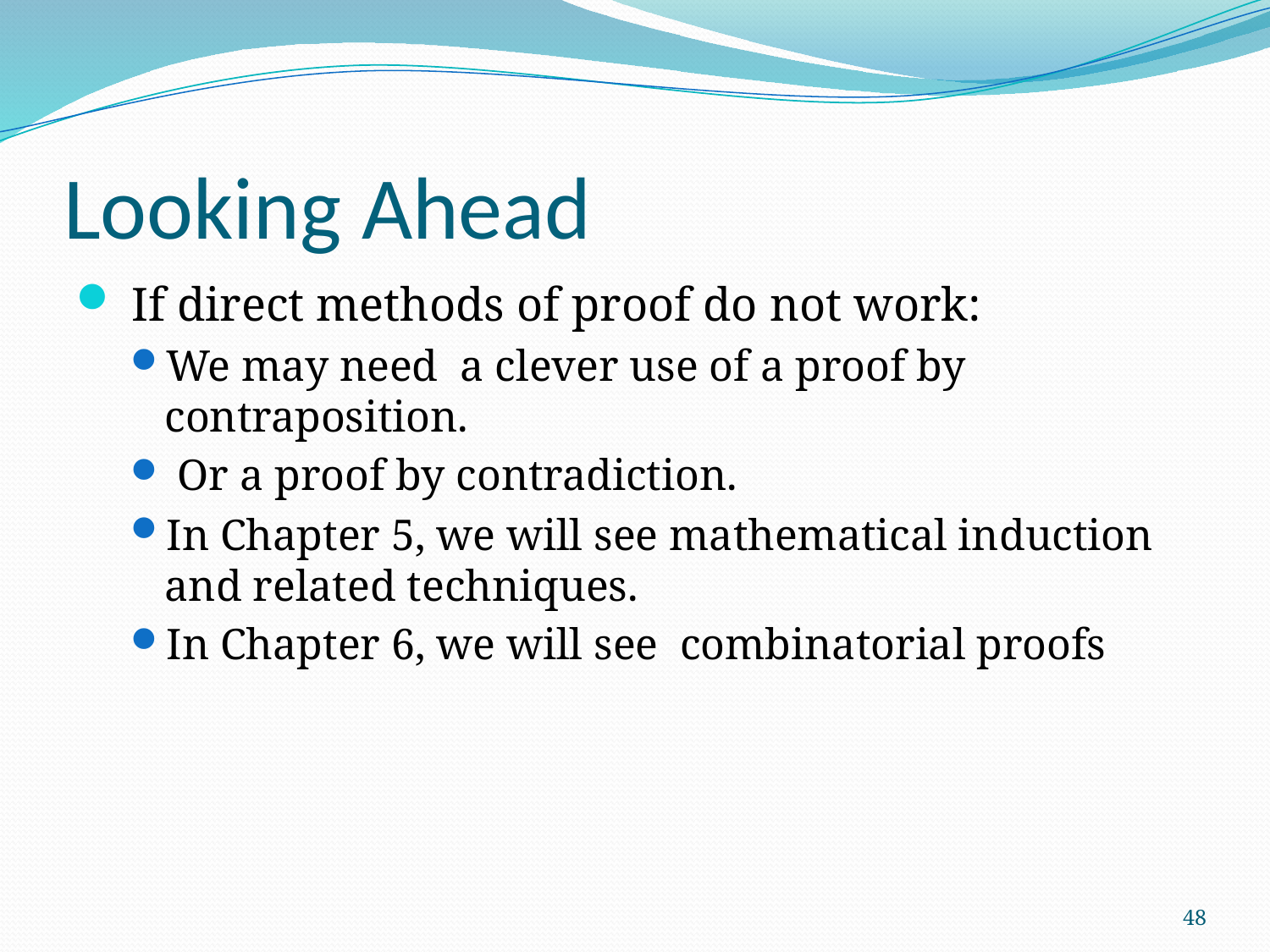

# Looking Ahead
 If direct methods of proof do not work:
We may need  a clever use of a proof by contraposition.
 Or a proof by contradiction.
In Chapter 5, we will see mathematical induction and related techniques.
In Chapter 6, we will see  combinatorial proofs
48